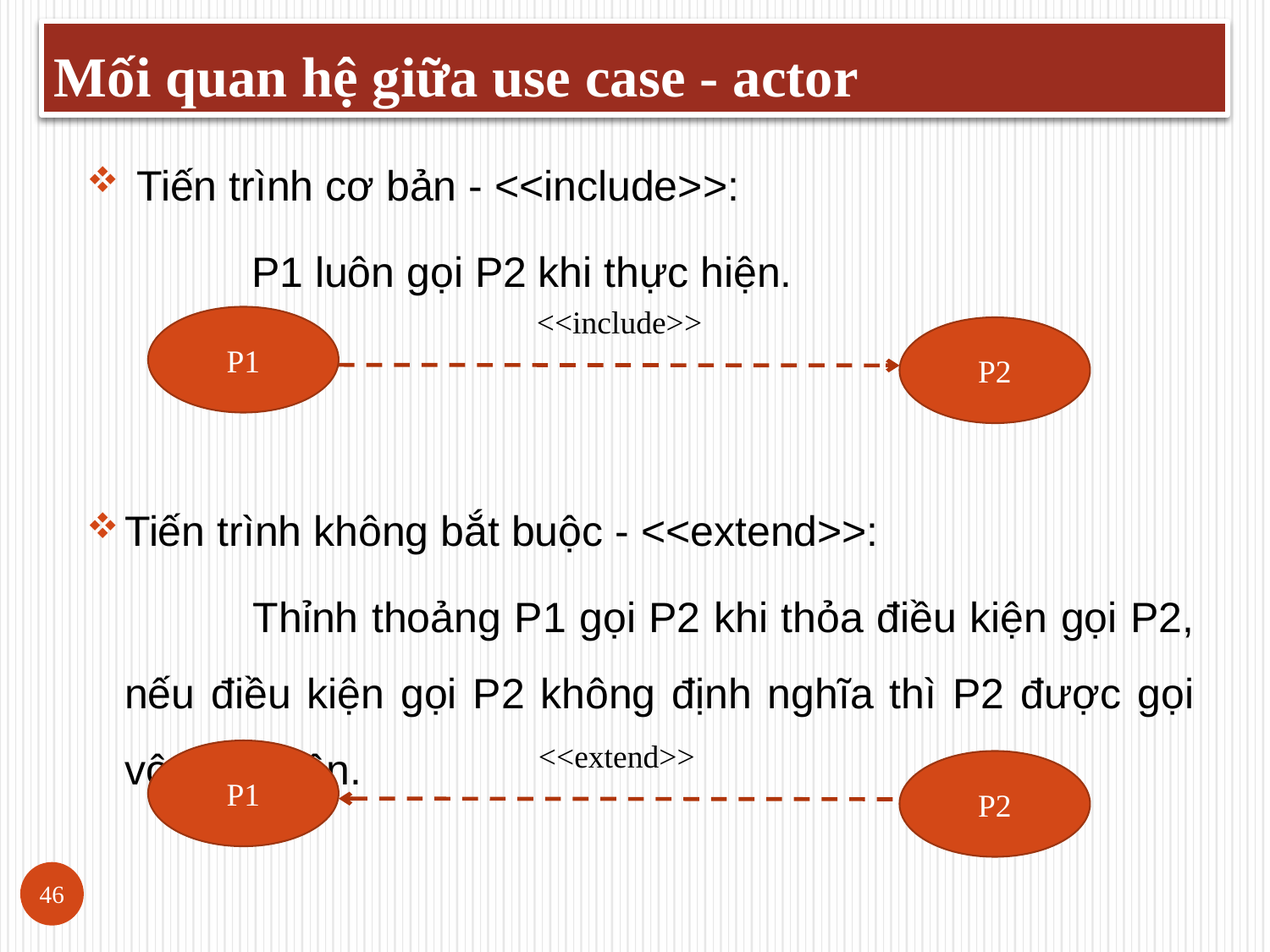

Mối quan hệ giữa use case - actor
 Tiến trình cơ bản - <<include>>:
 		P1 luôn gọi P2 khi thực hiện.

Tiến trình không bắt buộc - <<extend>>:
 		Thỉnh thoảng P1 gọi P2 khi thỏa điều kiện gọi P2, nếu điều kiện gọi P2 không định nghĩa thì P2 được gọi vô điều kiện.
<<include>>
P1
P2
<<extend>>
P1
P2
46